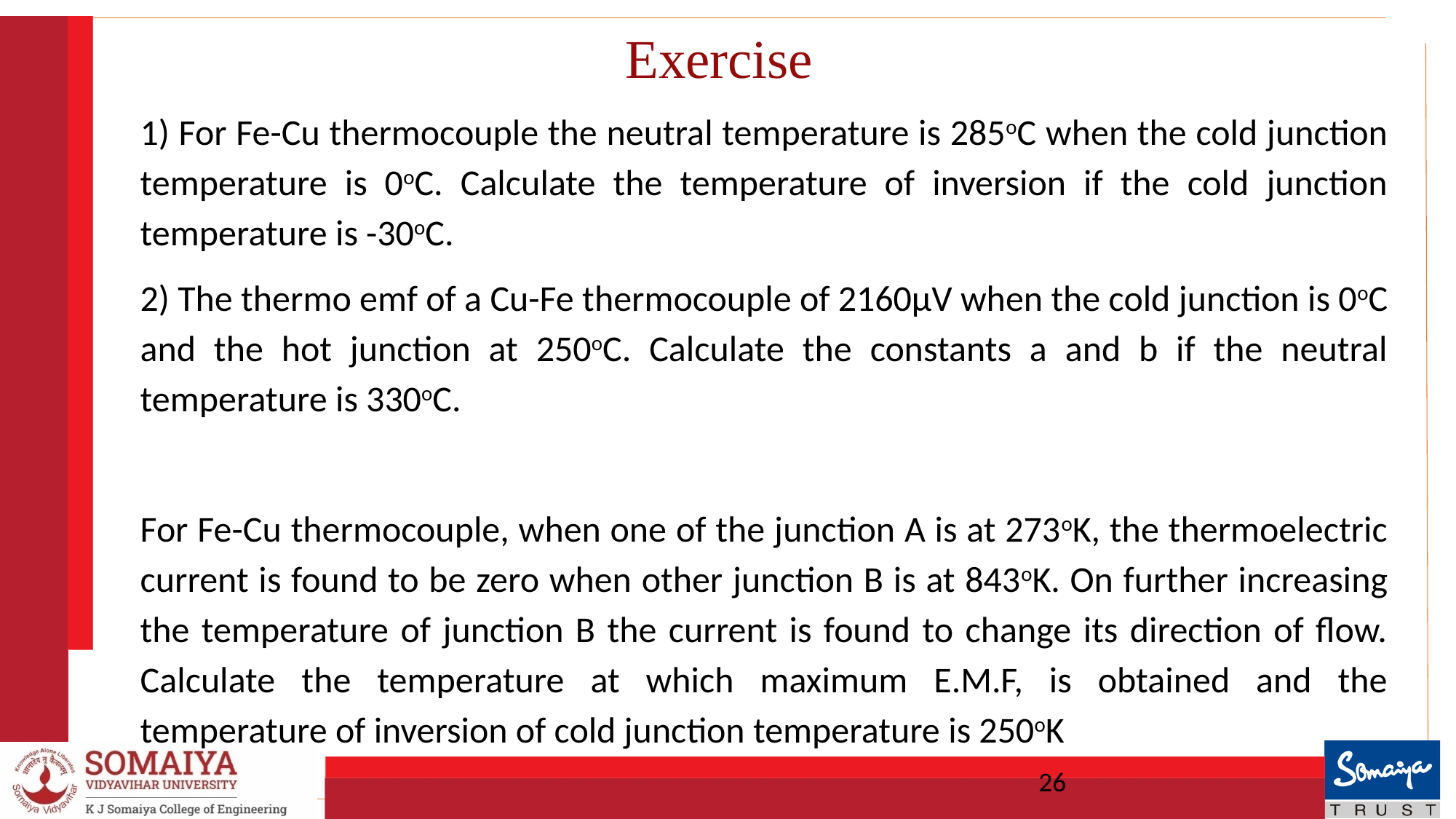

# Exercise
1) For Fe-Cu thermocouple the neutral temperature is 285oC when the cold junction temperature is 0oC. Calculate the temperature of inversion if the cold junction temperature is -30oC.
2) The thermo emf of a Cu-Fe thermocouple of 2160µV when the cold junction is 0oC and the hot junction at 250oC. Calculate the constants a and b if the neutral temperature is 330oC.

For Fe-Cu thermocouple, when one of the junction A is at 273oK, the thermoelectric current is found to be zero when other junction B is at 843oK. On further increasing the temperature of junction B the current is found to change its direction of flow. Calculate the temperature at which maximum E.M.F, is obtained and the temperature of inversion of cold junction temperature is 250oK
26